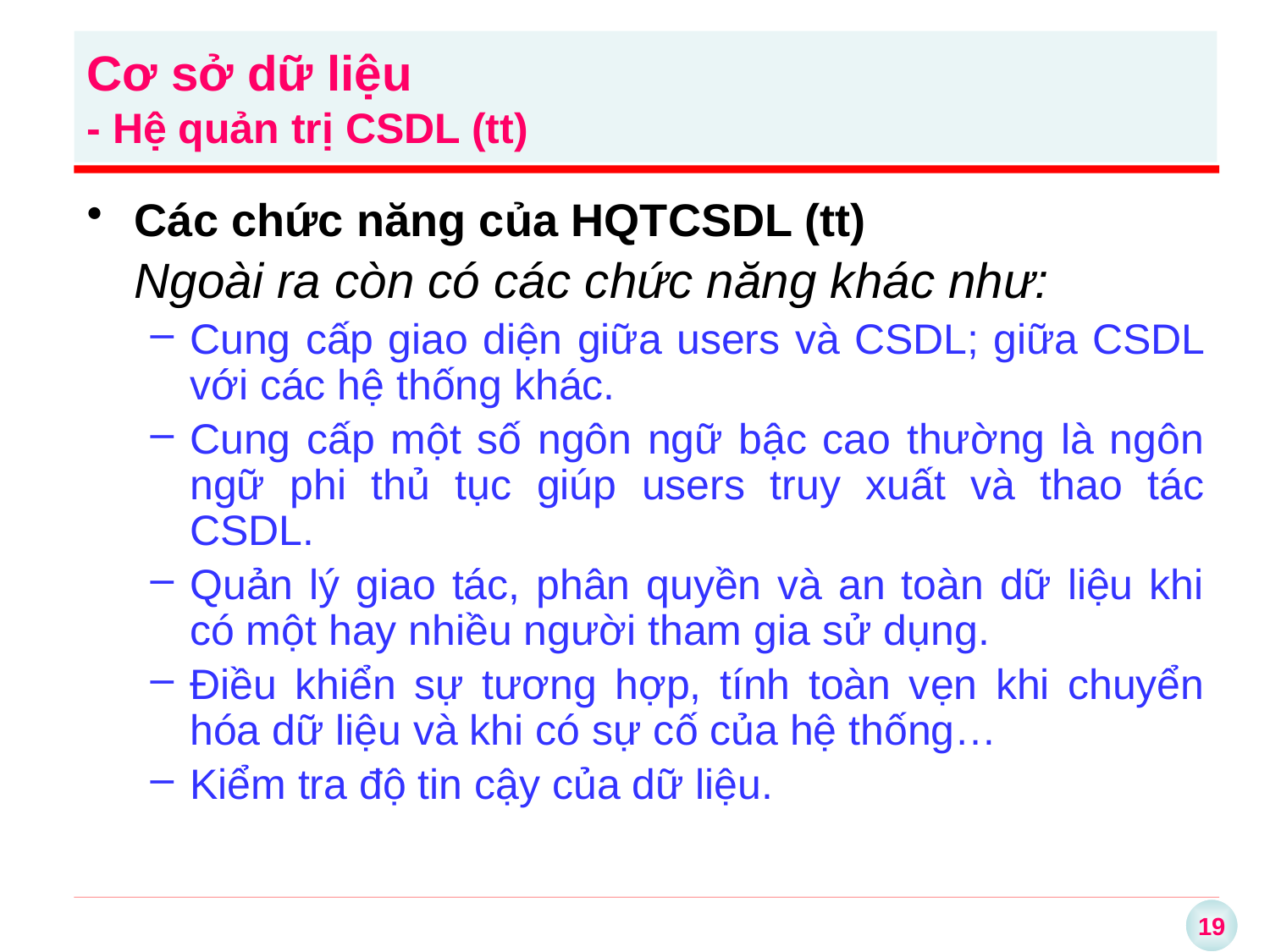

Cơ sở dữ liệu
- Hệ quản trị CSDL (tt)
Các chức năng của HQTCSDL (tt)
	Ngoài ra còn có các chức năng khác như:
Cung cấp giao diện giữa users và CSDL; giữa CSDL với các hệ thống khác.
Cung cấp một số ngôn ngữ bậc cao thường là ngôn ngữ phi thủ tục giúp users truy xuất và thao tác CSDL.
Quản lý giao tác, phân quyền và an toàn dữ liệu khi có một hay nhiều người tham gia sử dụng.
Điều khiển sự tương hợp, tính toàn vẹn khi chuyển hóa dữ liệu và khi có sự cố của hệ thống…
Kiểm tra độ tin cậy của dữ liệu.